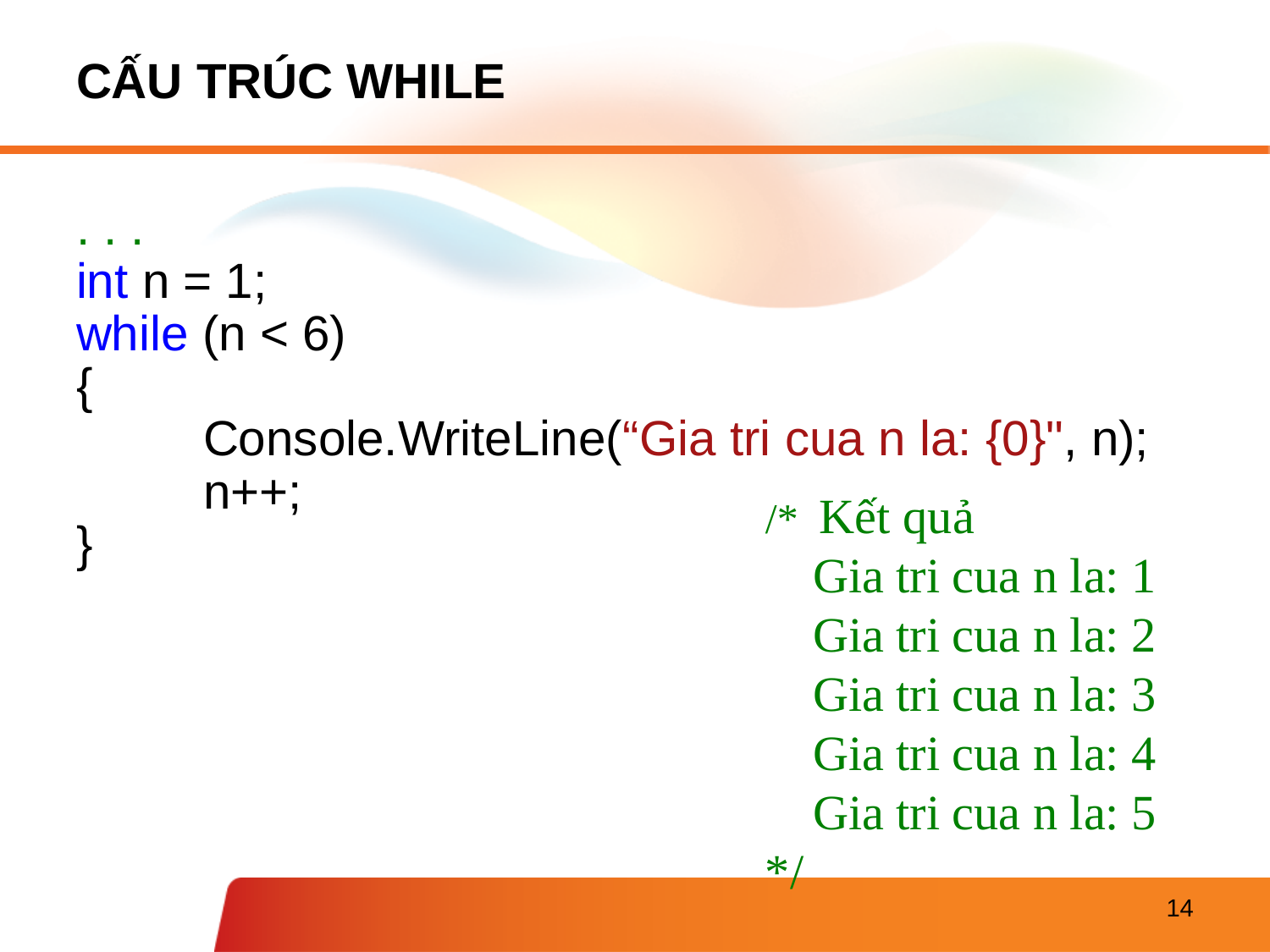

# CẤU TRÚC WHILE
. . .
int n = 1;
while (n < 6)
{
	Console.WriteLine(“Gia tri cua n la: {0}", n);
	n++;
}
/*  Kết quả
Gia tri cua n la: 1
Gia tri cua n la: 2
Gia tri cua n la: 3
Gia tri cua n la: 4
Gia tri cua n la: 5
*/
14